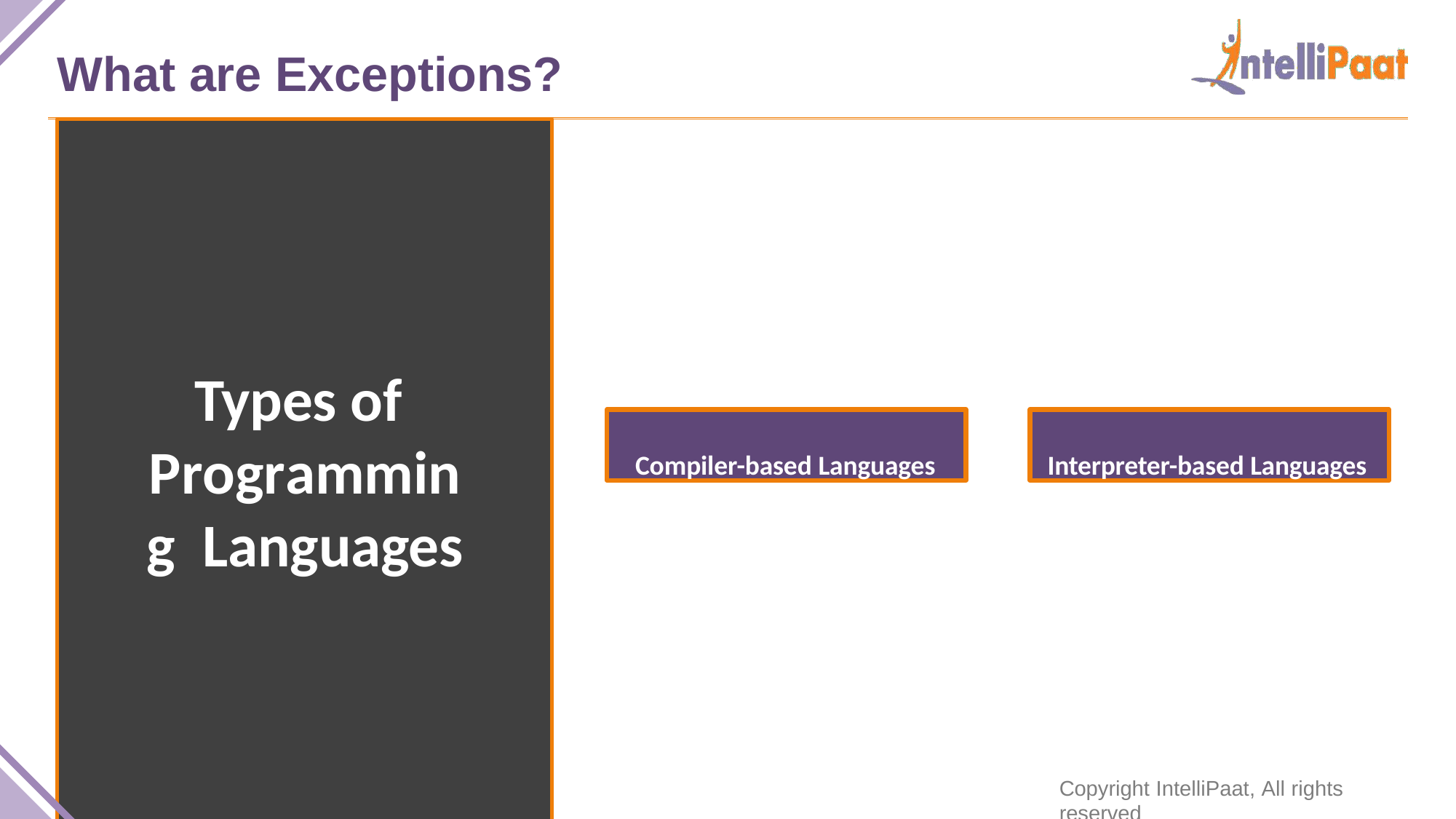

# What are Exceptions?
Types of  Programming  Languages

Compiler-based Languages

Interpreter-based Languages

Copyright IntelliPaat, All rights reserved